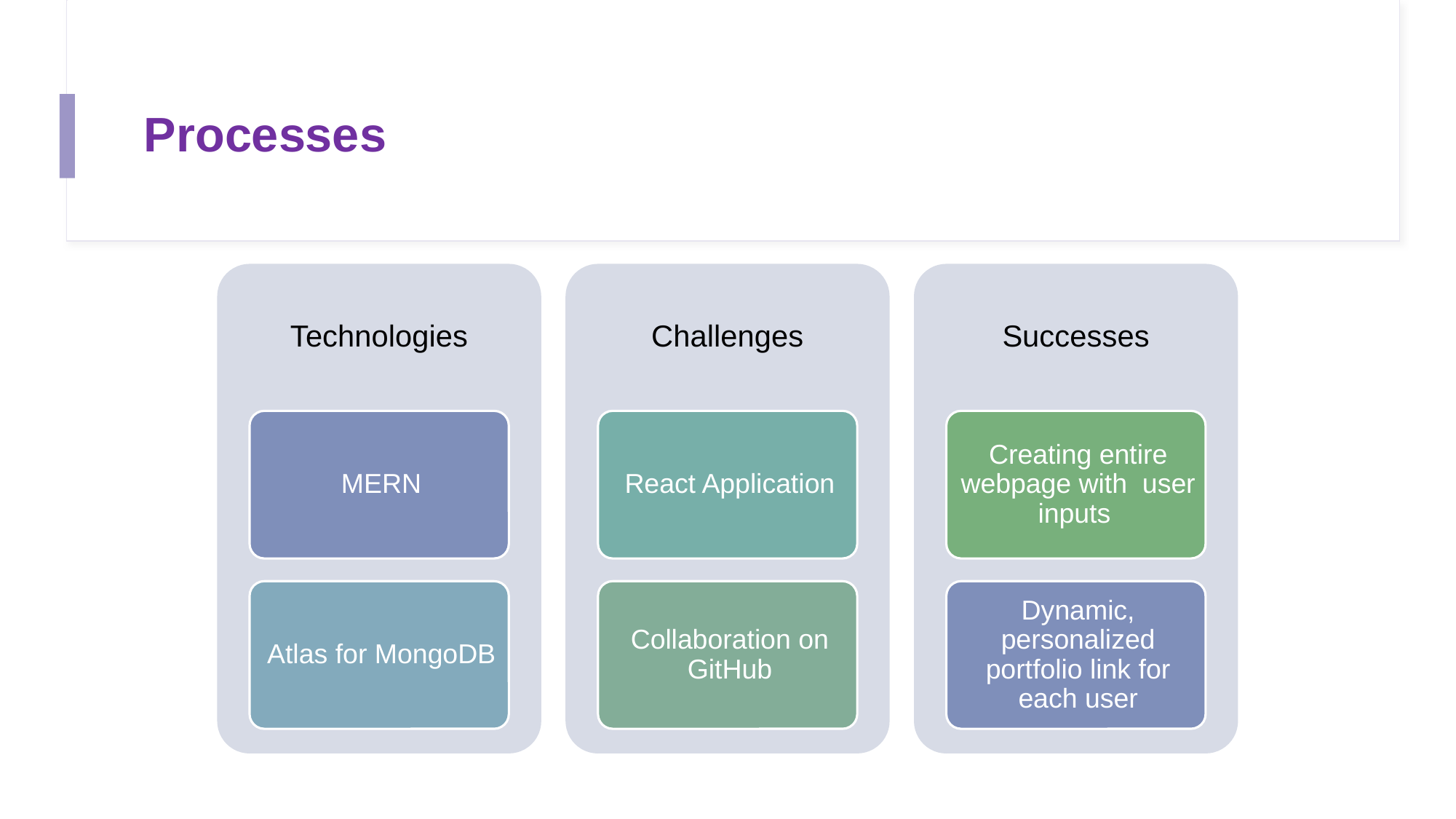

# Processes
Technologies
MERN
Atlas for MongoDB
Challenges
React Application
Collaboration on GitHub
Successes
Creating entire webpage with  user inputs
Dynamic, personalized portfolio link for each user